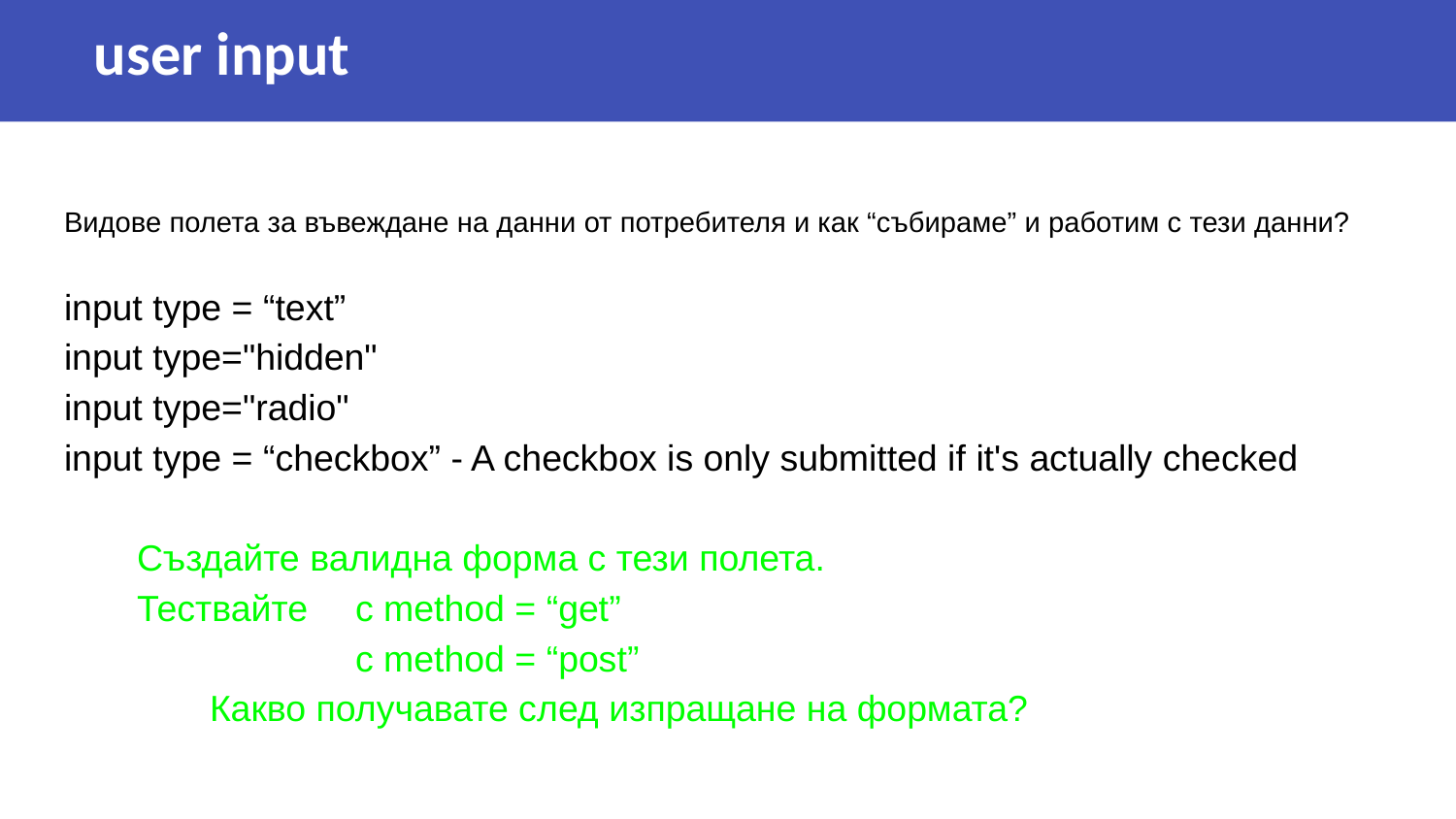

user input
Видове полета за въвеждане на данни от потребителя и как “събираме” и работим с тези данни?

input type = “text”
input type="hidden"
input type="radio"
input type = “checkbox” - A checkbox is only submitted if it's actually checked

Създайте валидна форма с тези полета.
Тествайте 	с method = “get”
с method = “post”
	Какво получавате след изпращане на формата?